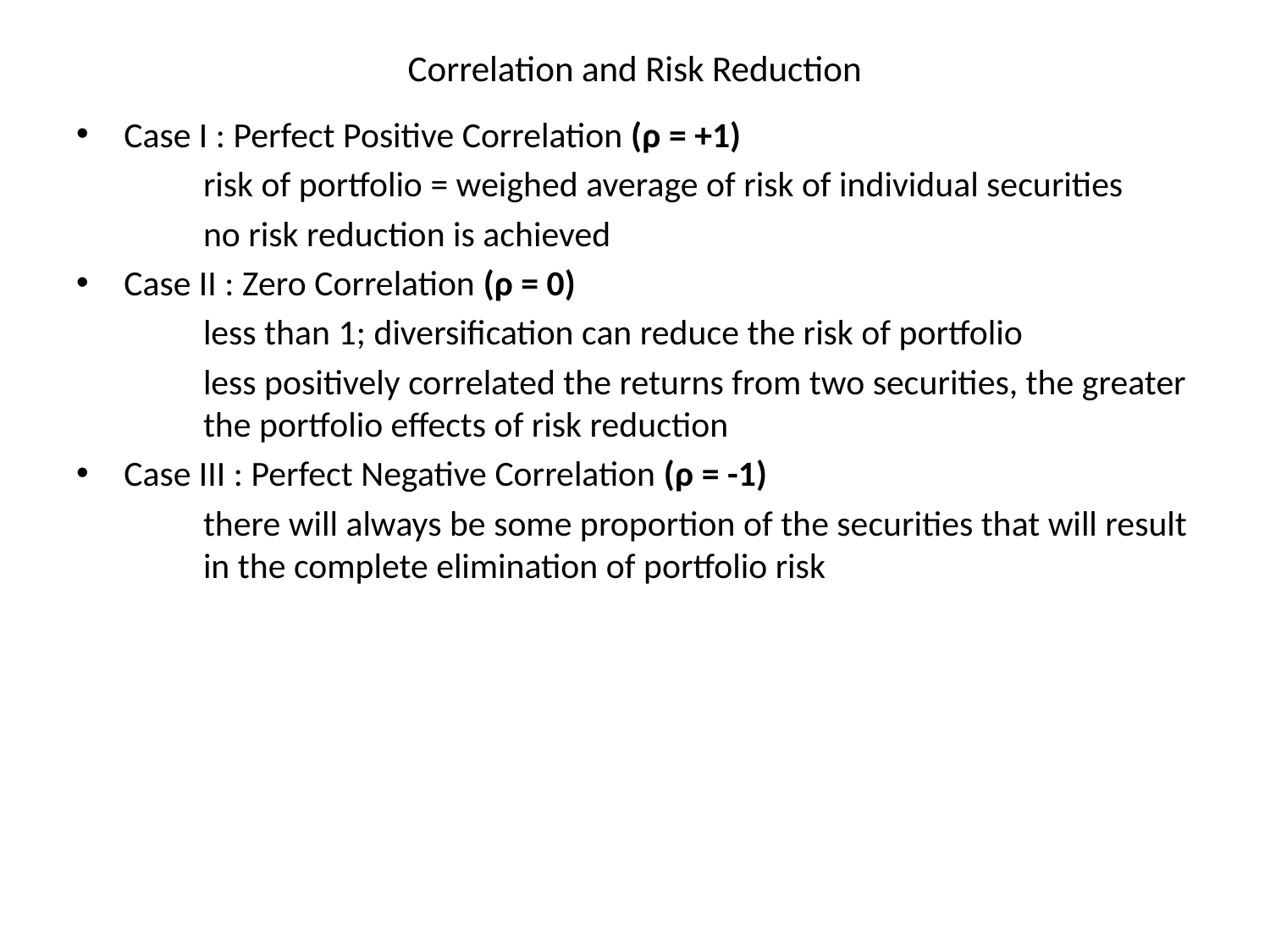

# Correlation and Risk Reduction
Case I : Perfect Positive Correlation (ρ = +1)
	risk of portfolio = weighed average of risk of individual securities
	no risk reduction is achieved
Case II : Zero Correlation (ρ = 0)
	less than 1; diversification can reduce the risk of portfolio
	less positively correlated the returns from two securities, the greater 	the portfolio effects of risk reduction
Case III : Perfect Negative Correlation (ρ = -1)
	there will always be some proportion of the securities that will result 	in the complete elimination of portfolio risk